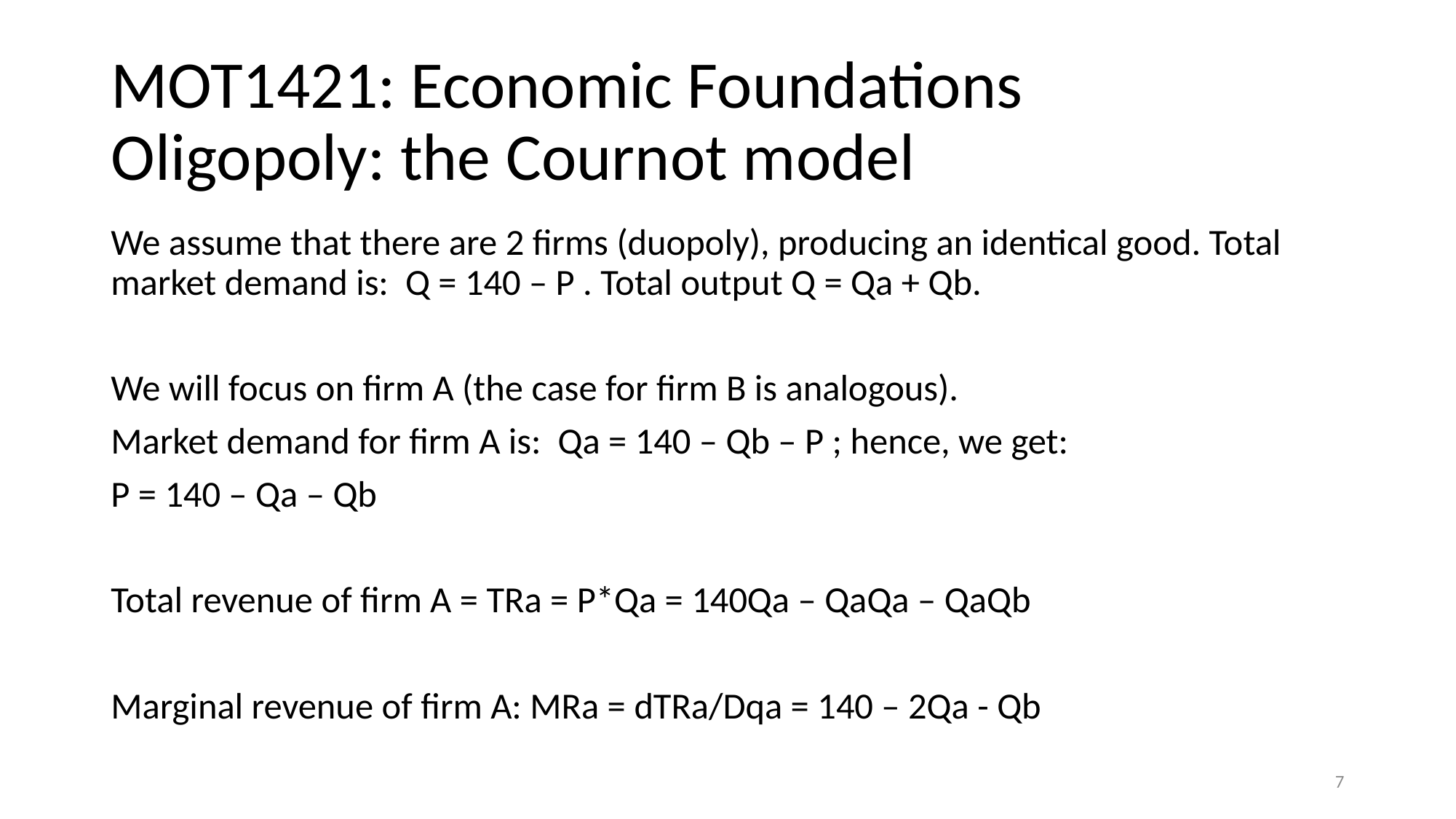

# MOT1421: Economic Foundations Oligopoly: the Cournot model
We assume that there are 2 firms (duopoly), producing an identical good. Total market demand is:  Q = 140 – P . Total output Q = Qa + Qb.

We will focus on firm A (the case for firm B is analogous).
Market demand for firm A is:  Qa = 140 – Qb – P ; hence, we get:
P = 140 – Qa – Qb

Total revenue of firm A = TRa = P*Qa = 140Qa – QaQa – QaQb

Marginal revenue of firm A: MRa = dTRa/Dqa = 140 – 2Qa - Qb
7